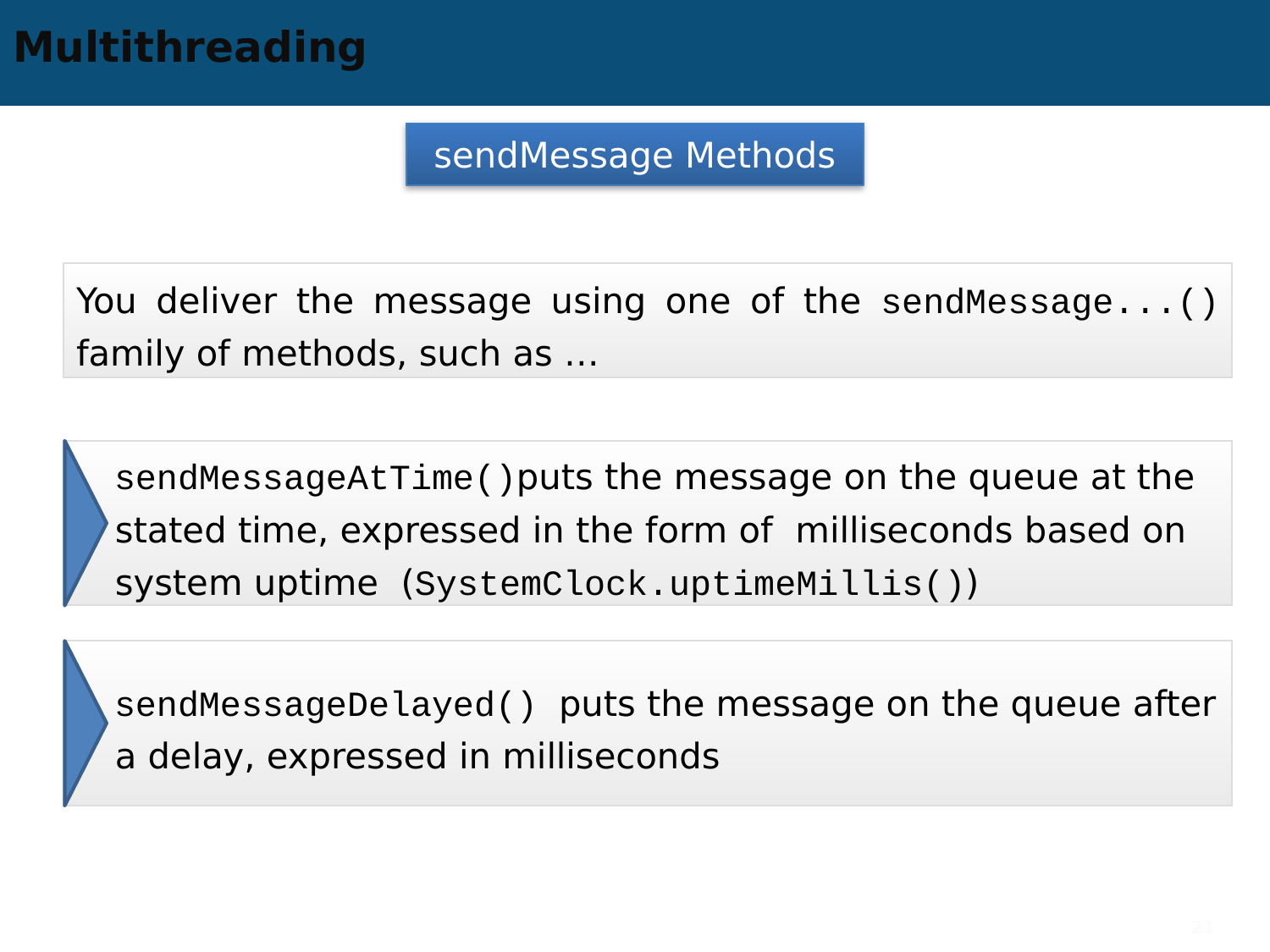

# Multithreading
sendMessage Methods
You deliver the message using one of the sendMessage...() family of methods, such as …
sendMessageAtTime()puts the message on the queue at the stated time, expressed in the form of  milliseconds based on system uptime  (SystemClock.uptimeMillis())

sendMessageDelayed() puts the message on the queue after a delay, expressed in milliseconds